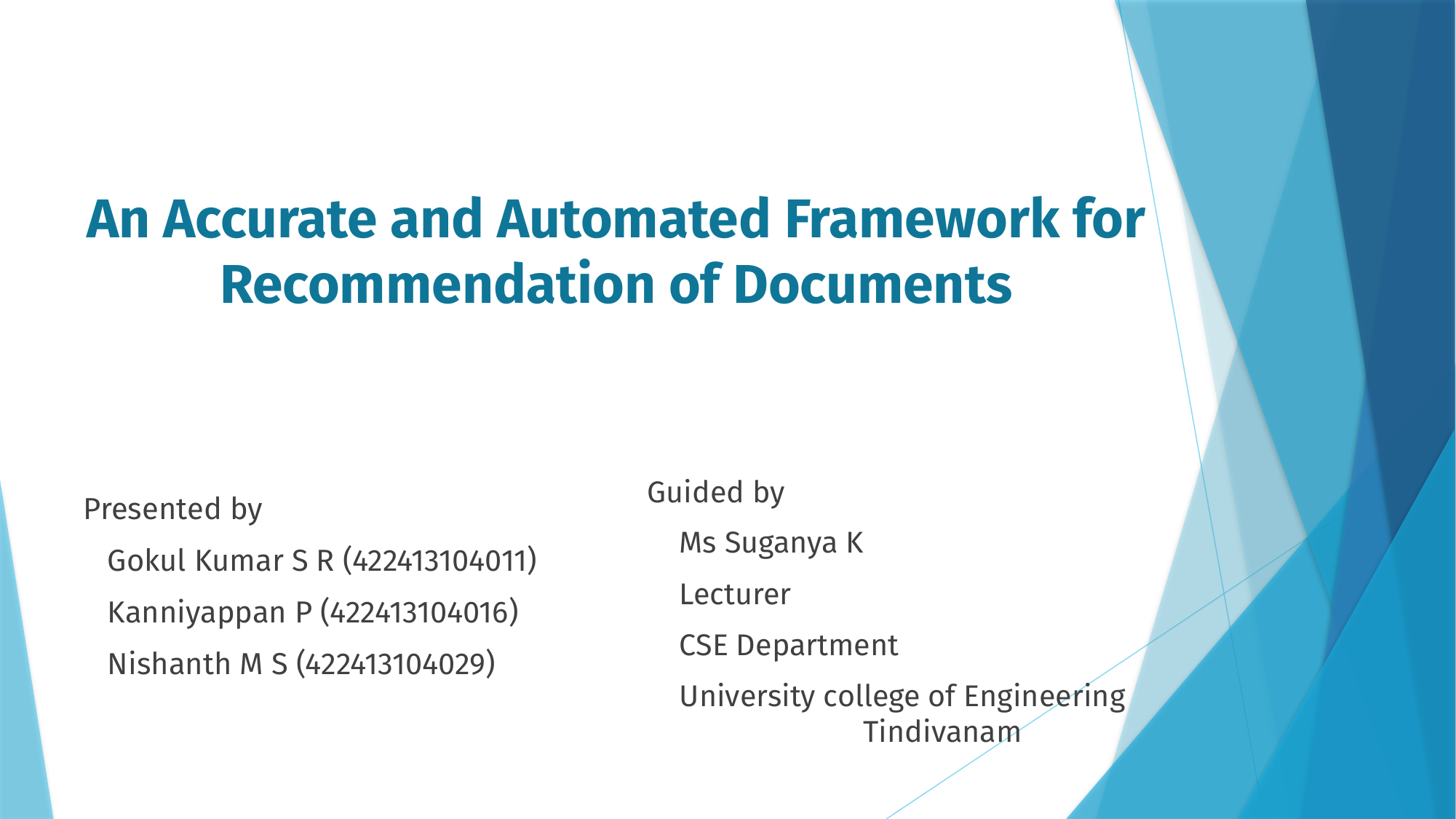

# An Accurate and Automated Framework for Recommendation of Documents
Guided by
    Ms Suganya K
    Lecturer
    CSE Department
    University college of Engineering                             	Tindivanam

Presented by
   Gokul Kumar S R (422413104011)
   Kanniyappan P (422413104016)
   Nishanth M S (422413104029)